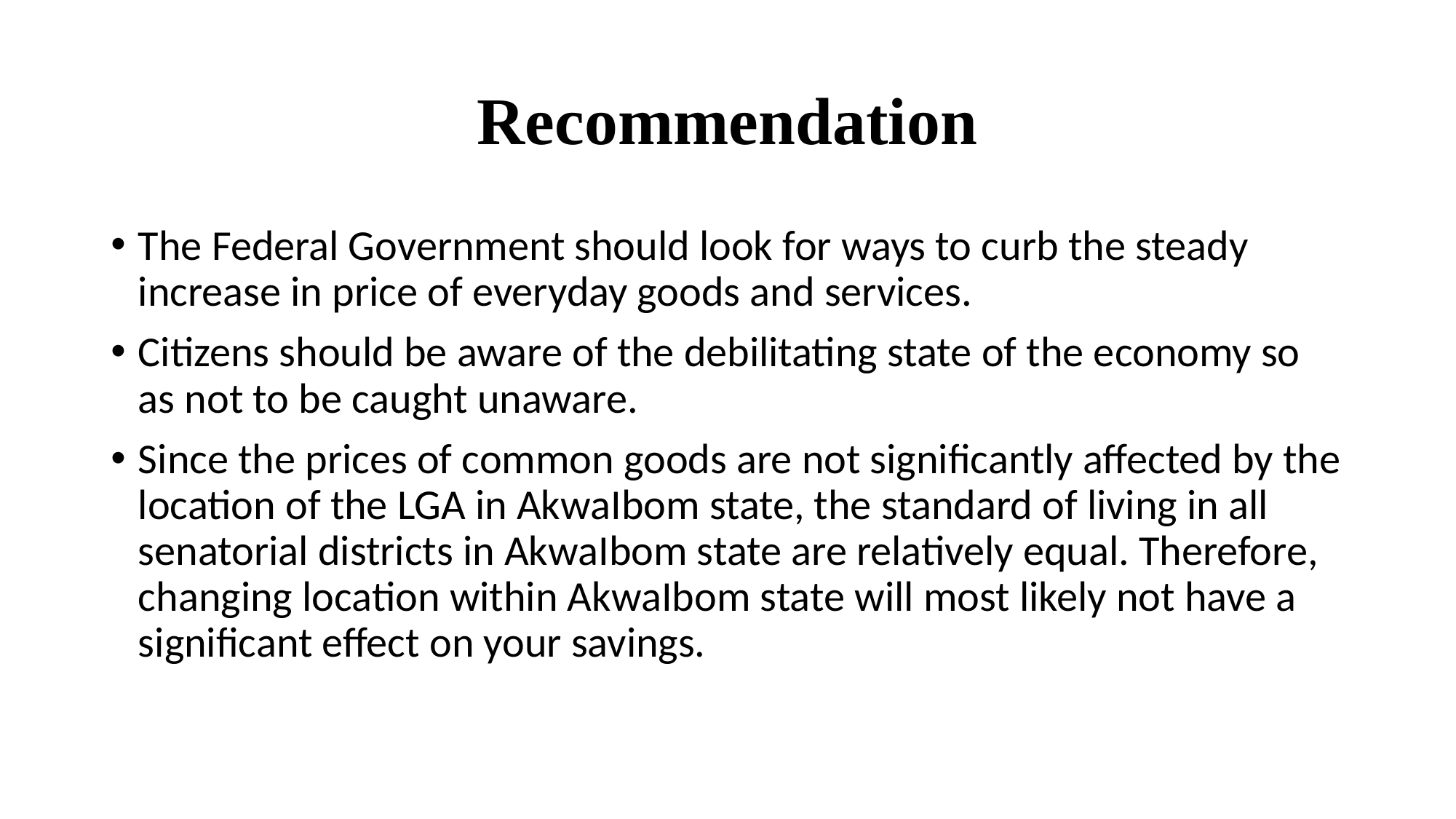

# Recommendation
The Federal Government should look for ways to curb the steady increase in price of everyday goods and services.
Citizens should be aware of the debilitating state of the economy so as not to be caught unaware.
Since the prices of common goods are not significantly affected by the location of the LGA in AkwaIbom state, the standard of living in all senatorial districts in AkwaIbom state are relatively equal. Therefore, changing location within AkwaIbom state will most likely not have a significant effect on your savings.